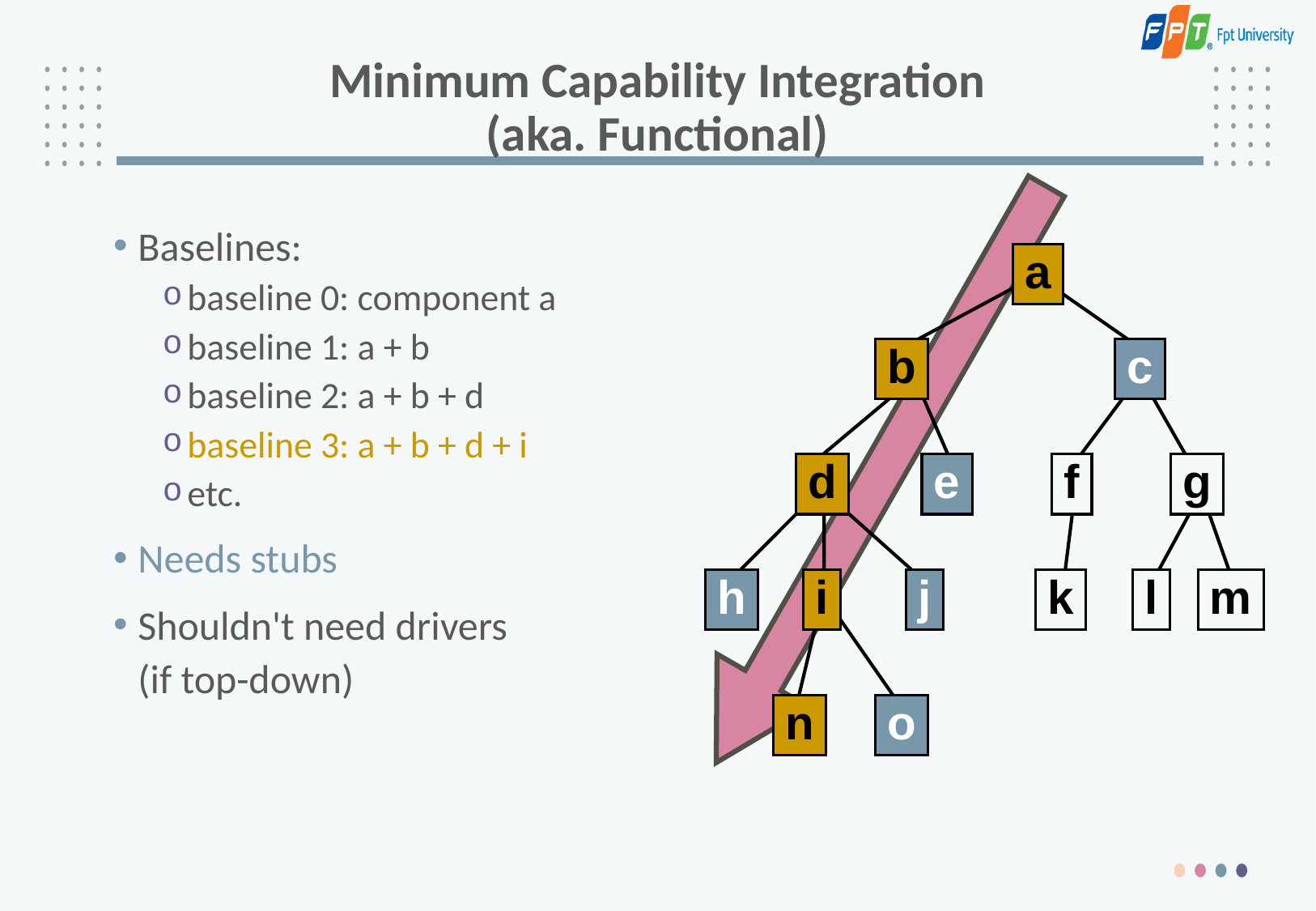

# Minimum Capability Integration (aka. Functional)

Baselines:
baseline 0: component a
baseline 1: a + b
baseline 2: a + b + d
baseline 3: a + b + d + i
etc.
Needs stubs
Shouldn't need drivers
(if top-down)
a

b
c

d
e
f
g

h
i
j
k
l
m

n
o
a

b

d

i
c
e
h
j
n
o